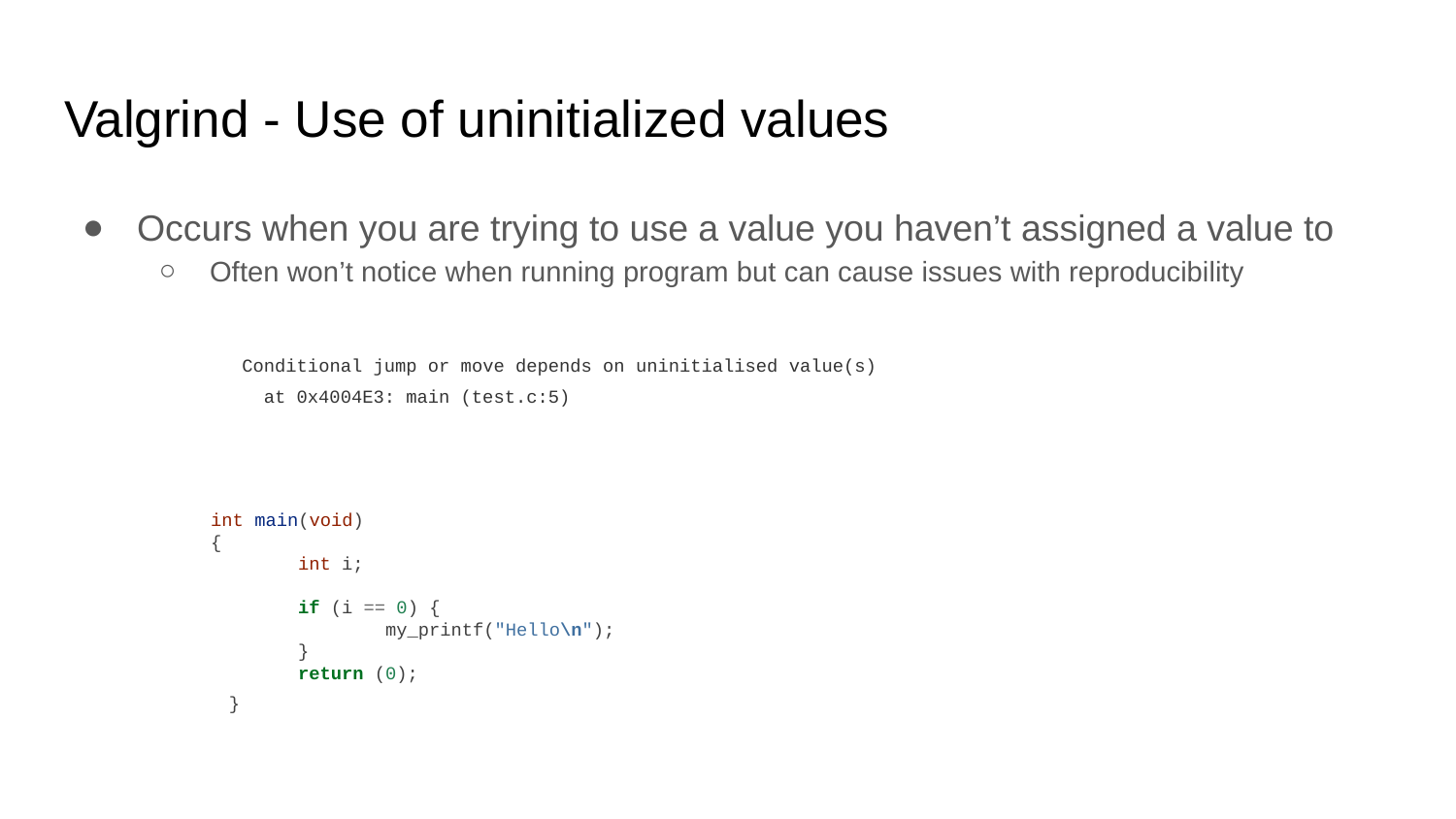

# Valgrind - Use of uninitialized values
Occurs when you are trying to use a value you haven’t assigned a value to
Often won’t notice when running program but can cause issues with reproducibility
Conditional jump or move depends on uninitialised value(s)
  at 0x4004E3: main (test.c:5)
int main(void)
{
        int i;

        if (i == 0) {
                my_printf("Hello\n");
        }
        return (0);
}